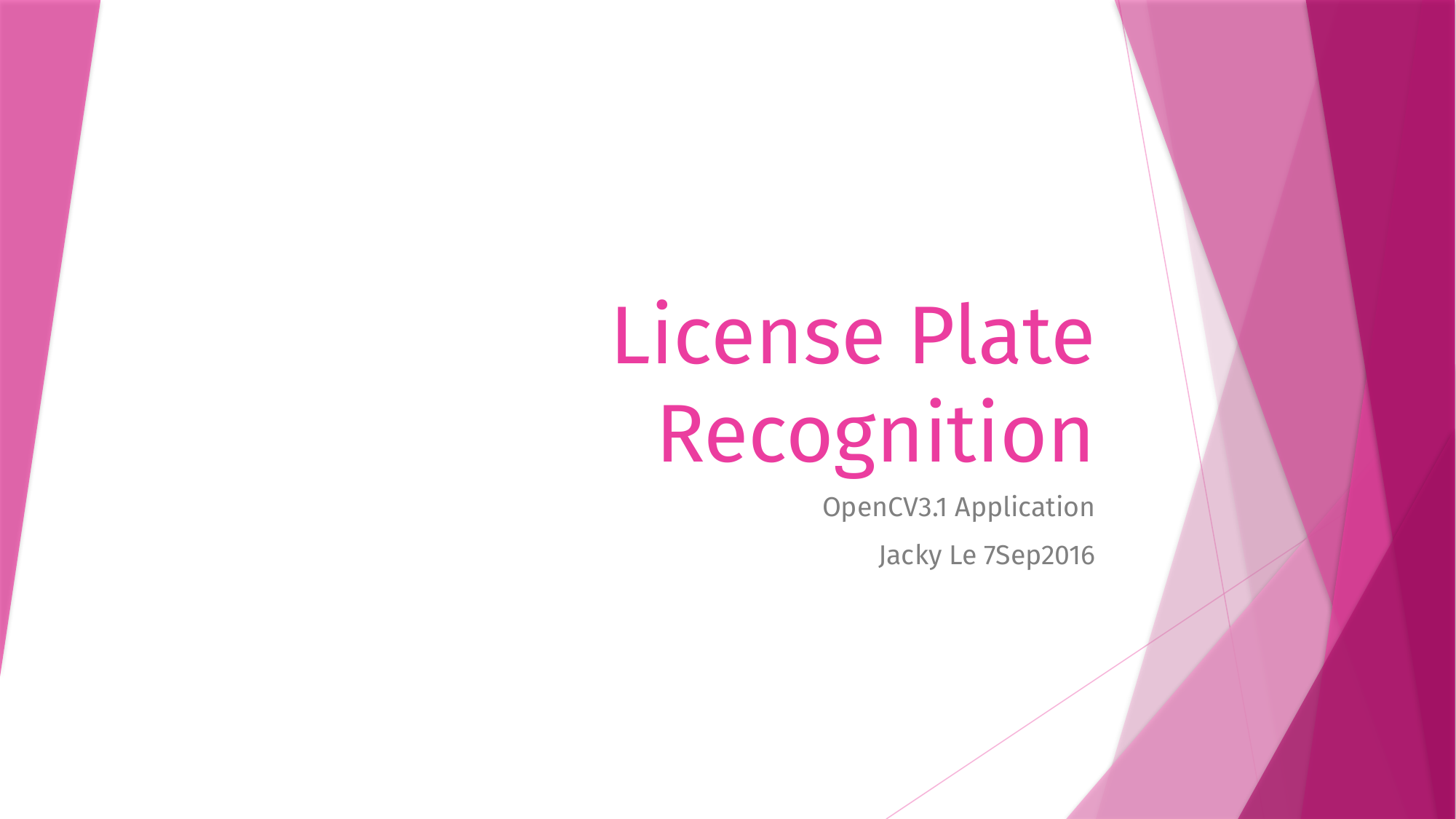

# License Plate Recognition
OpenCV3.1 Application
Jacky Le 7Sep2016